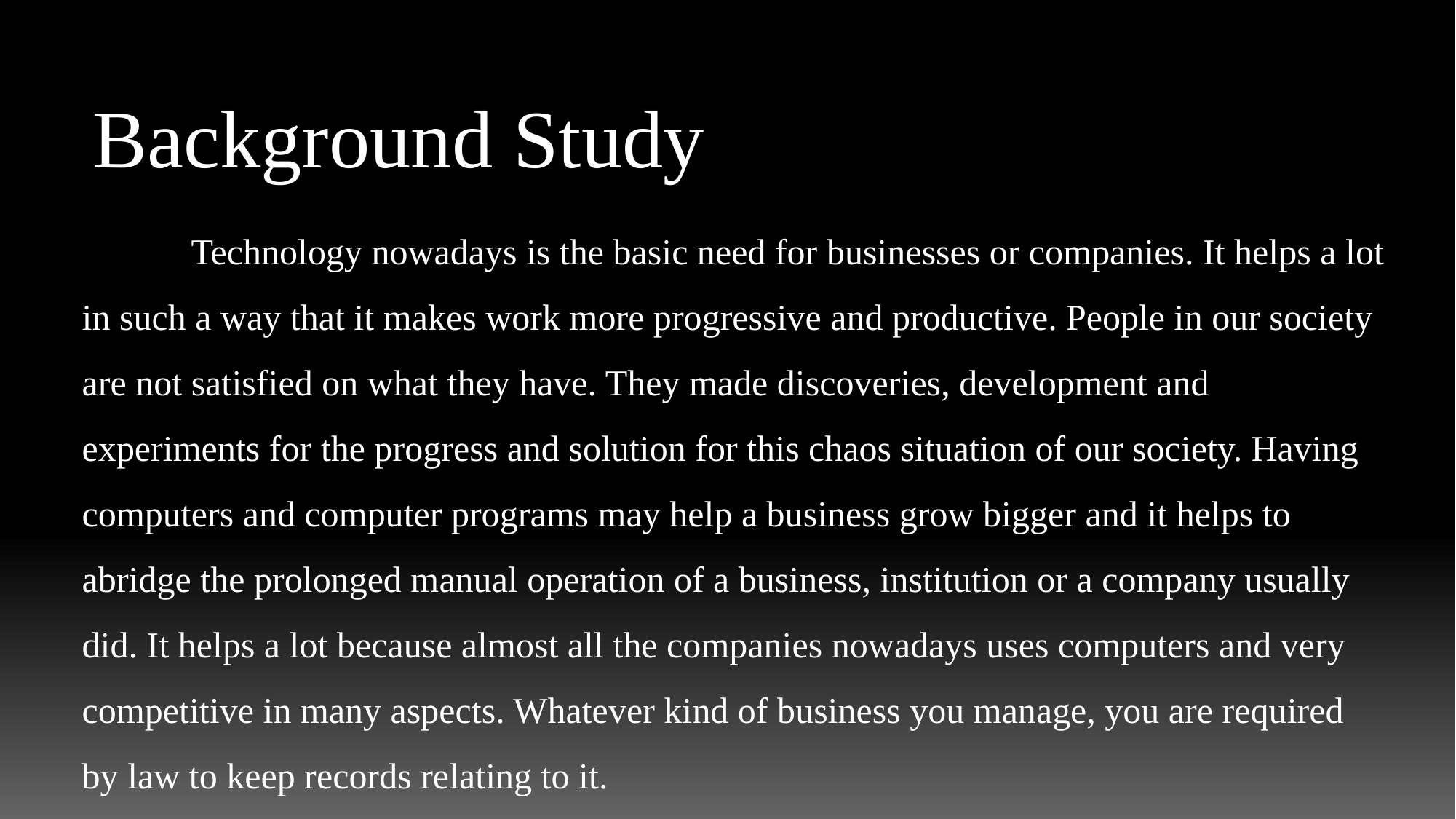

Background Study
	Technology nowadays is the basic need for businesses or companies. It helps a lot in such a way that it makes work more progressive and productive. People in our society are not satisfied on what they have. They made discoveries, development and experiments for the progress and solution for this chaos situation of our society. Having computers and computer programs may help a business grow bigger and it helps to abridge the prolonged manual operation of a business, institution or a company usually did. It helps a lot because almost all the companies nowadays uses computers and very competitive in many aspects. Whatever kind of business you manage, you are required by law to keep records relating to it.